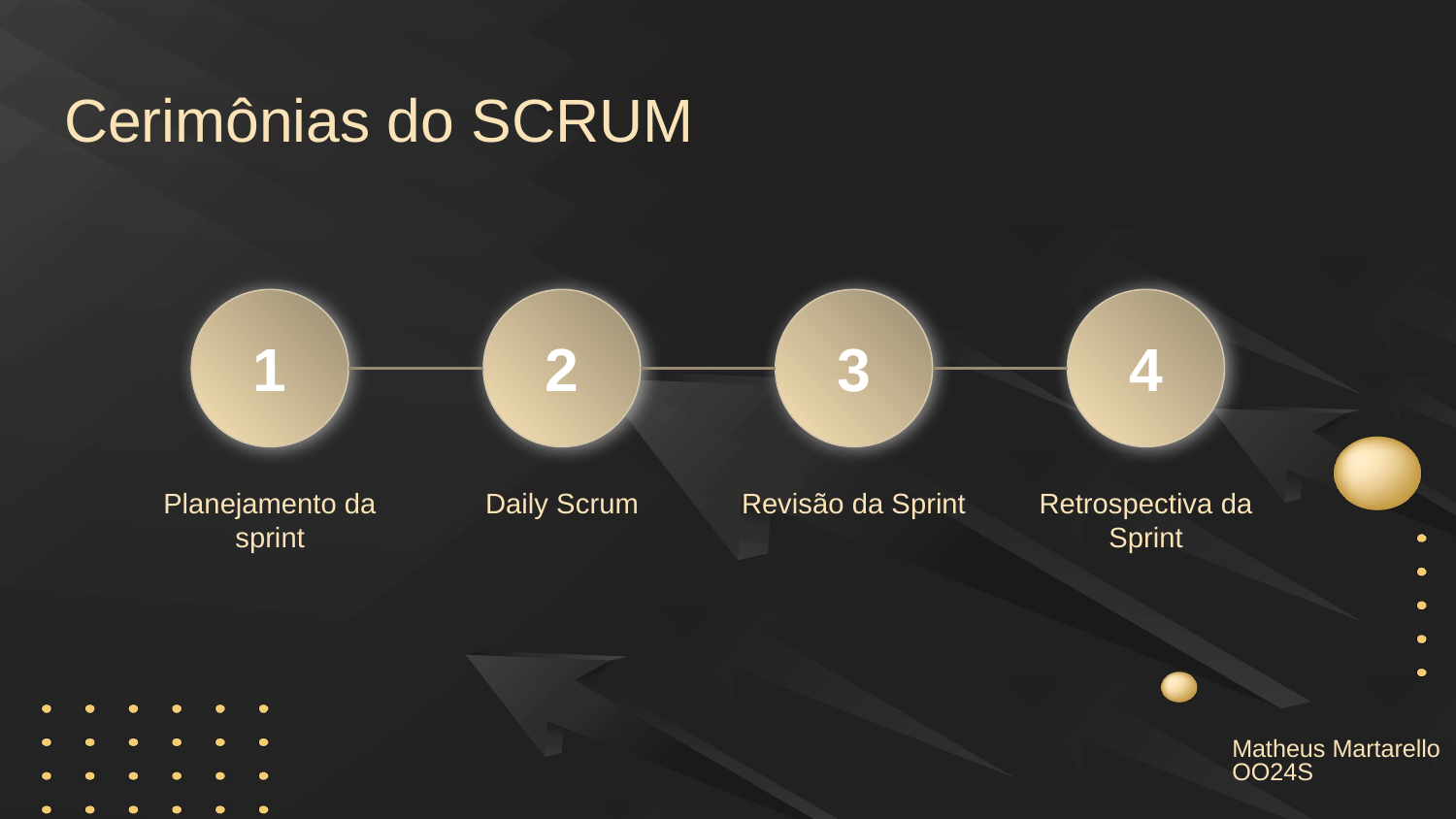

# Cerimônias do SCRUM

1
2
3
4
Planejamento da sprint
Daily Scrum
Revisão da Sprint
Retrospectiva da Sprint
Matheus Martarello
OO24S